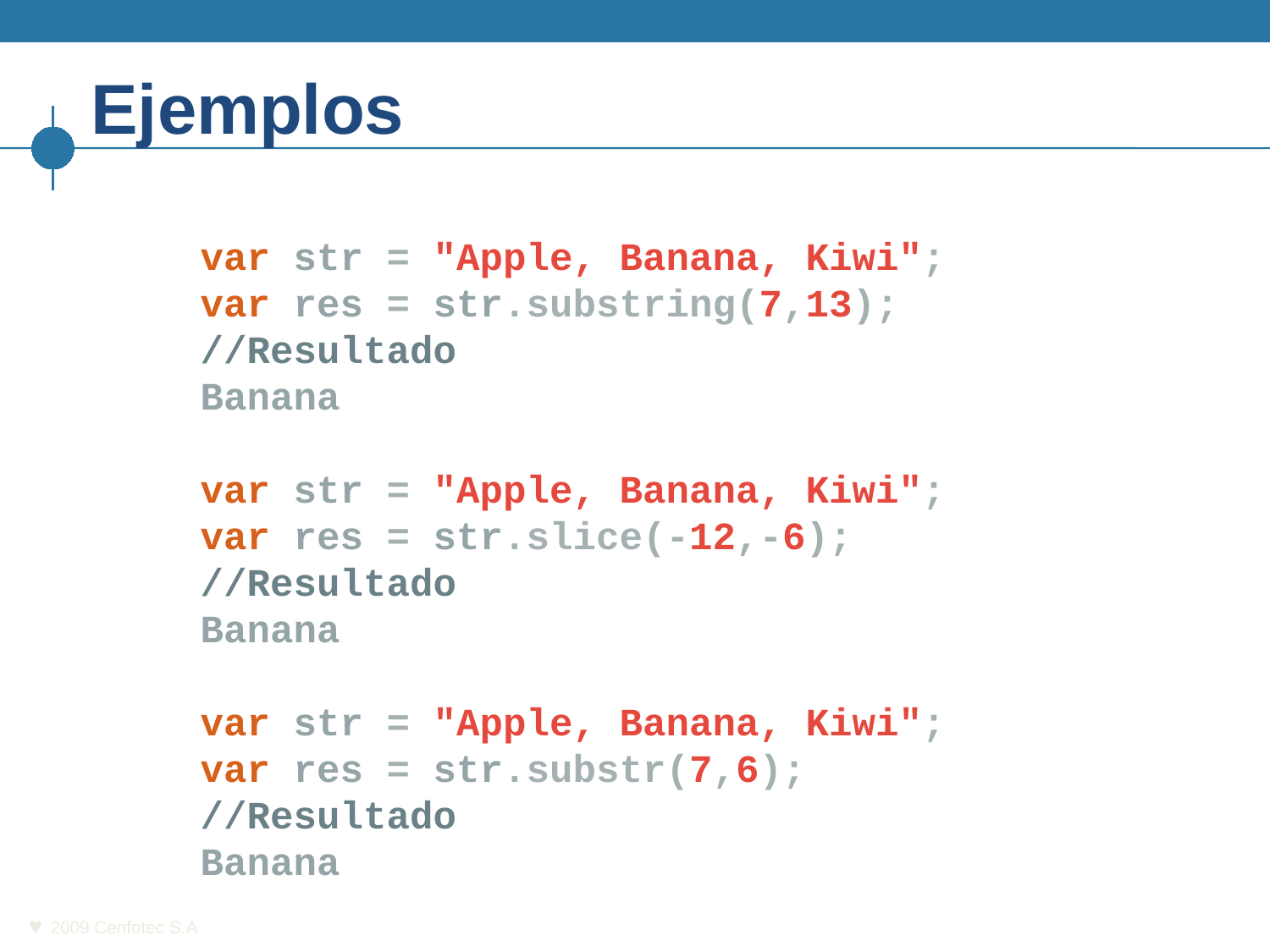

# Ejemplos
var str = "Apple, Banana, Kiwi";
var res = str.substring(7,13);
//Resultado
Banana

var str = "Apple, Banana, Kiwi";
var res = str.slice(-12,-6);
//Resultado
Banana

var str = "Apple, Banana, Kiwi";
var res = str.substr(7,6);
//Resultado
Banana